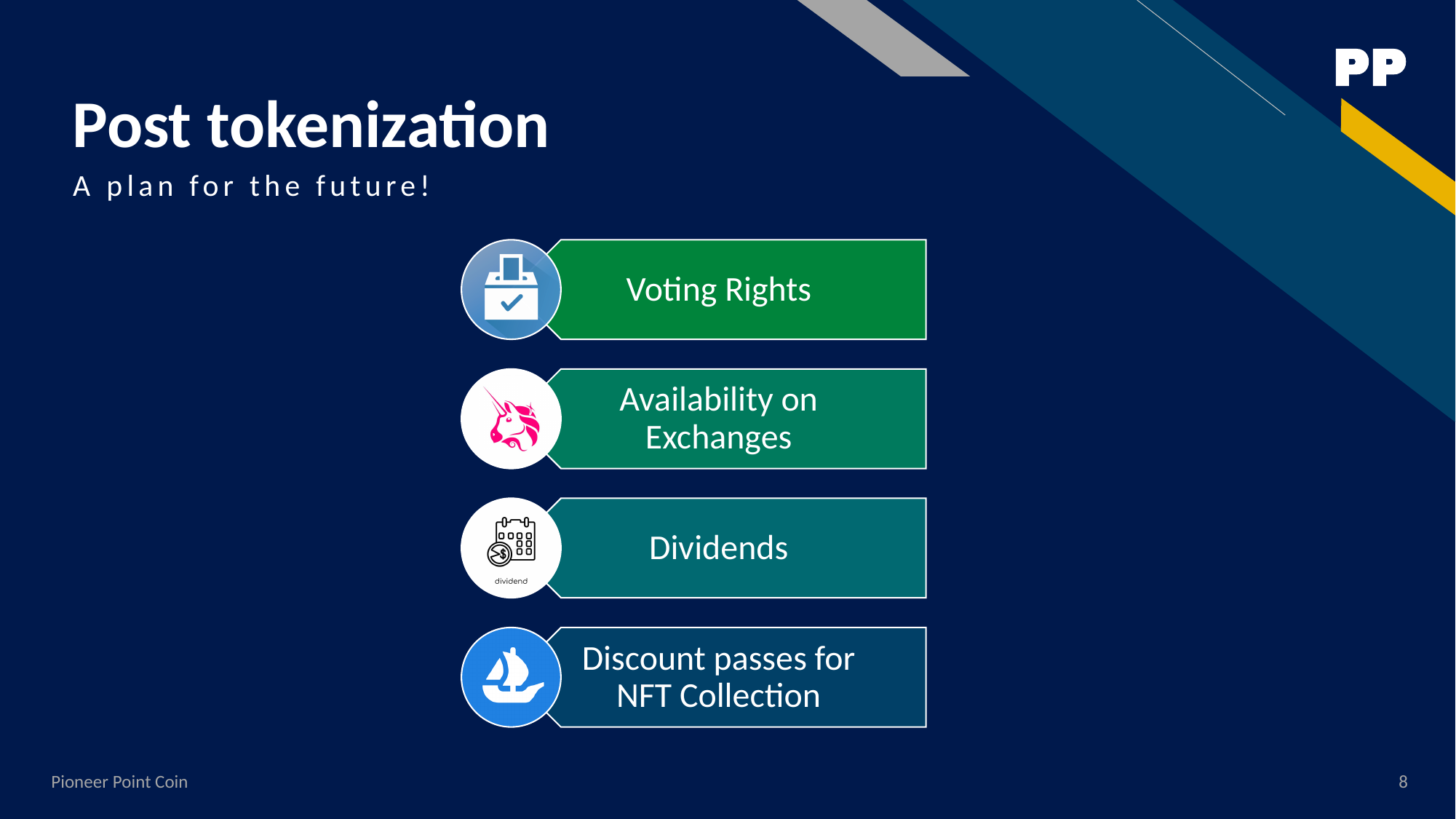

# Post tokenization
A plan for the future!
Voting Rights
Availability on Exchanges
Dividends
Discount passes for NFT Collection
Pioneer Point Coin
8